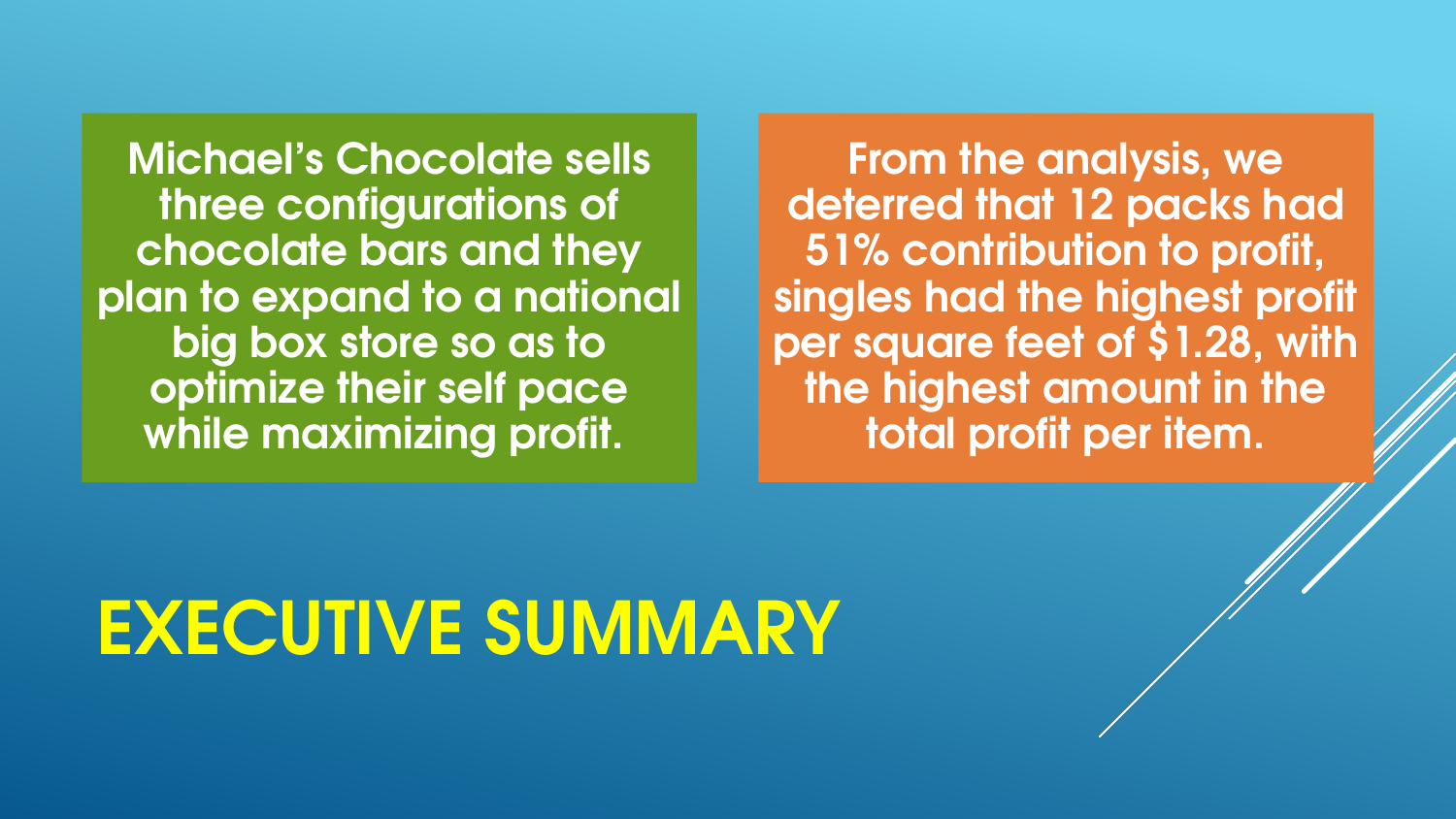

Michael’s Chocolate sells three configurations of chocolate bars and they plan to expand to a national big box store so as to optimize their self pace while maximizing profit.
From the analysis, we deterred that 12 packs had 51% contribution to profit, singles had the highest profit per square feet of $1.28, with the highest amount in the total profit per item.
# Executive Summary